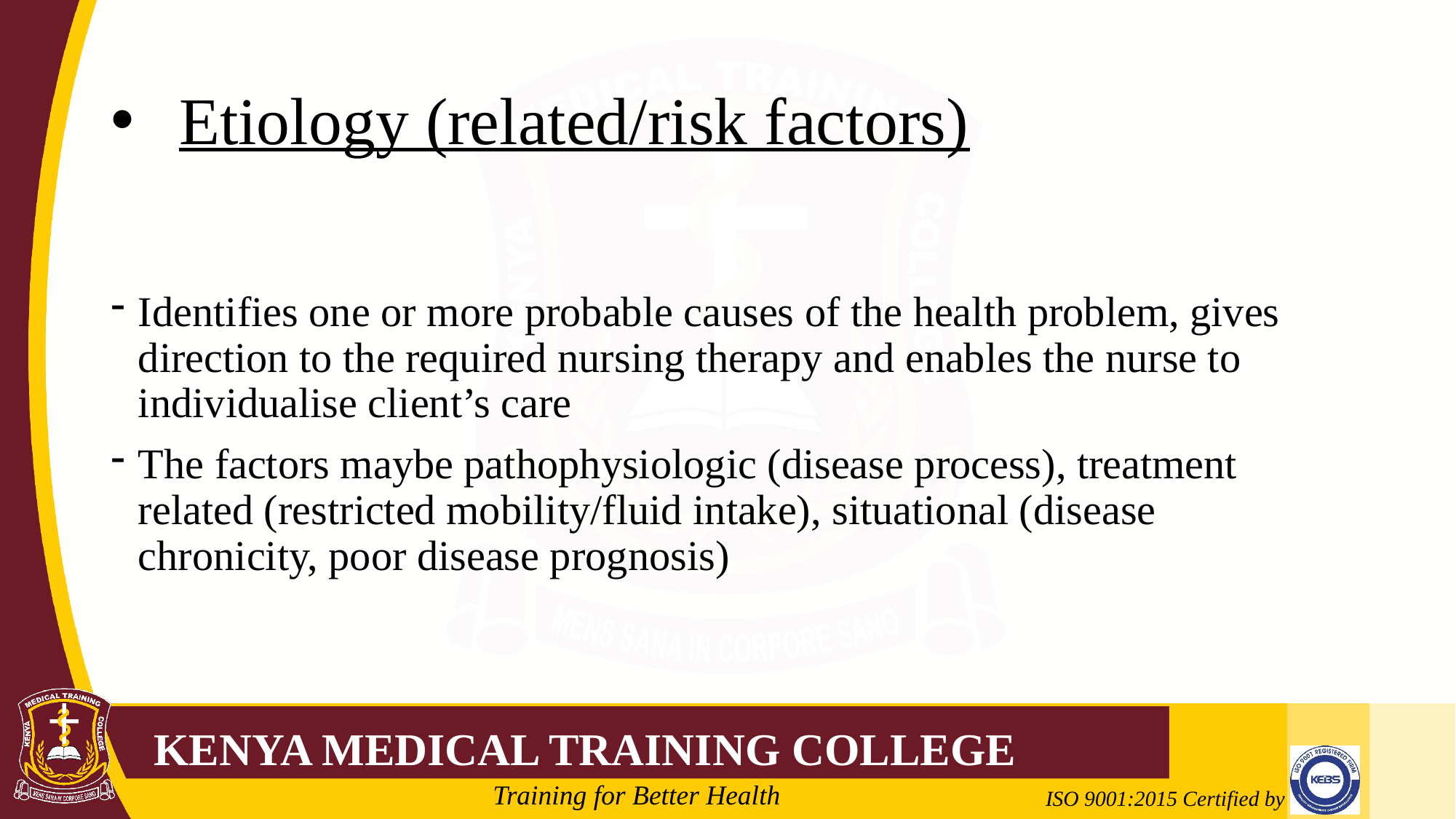

# Etiology (related/risk factors)

Identifies one or more probable causes of the health problem, gives direction to the required nursing therapy and enables the nurse to individualise client’s care
The factors maybe pathophysiologic (disease process), treatment related (restricted mobility/fluid intake), situational (disease chronicity, poor disease prognosis)